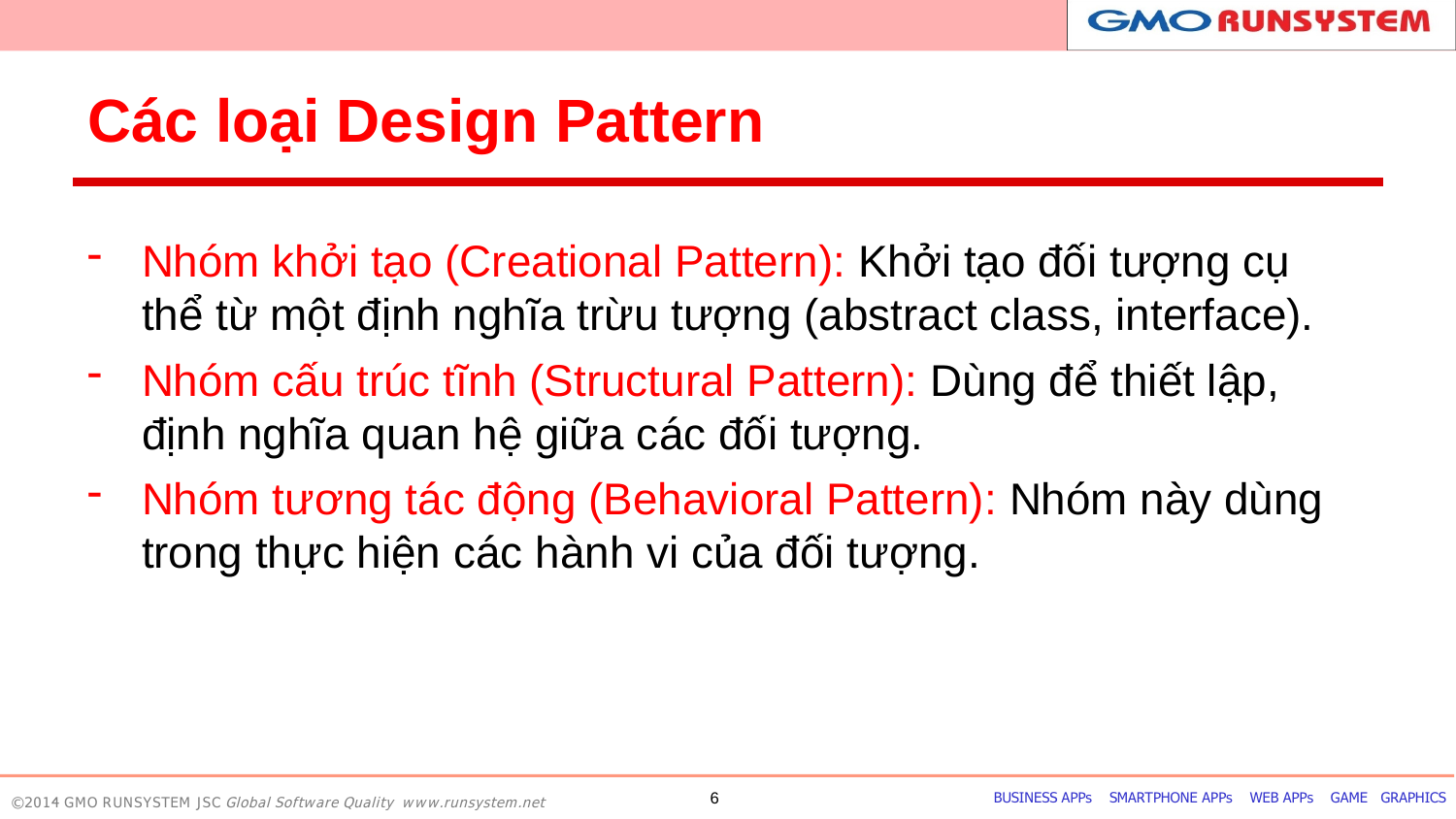

# Các loại Design Pattern

Nhóm khởi tạo (Creational Pattern): Khởi tạo đối tượng cụ thể từ một định nghĩa trừu tượng (abstract class, interface).
Nhóm cấu trúc tĩnh (Structural Pattern): Dùng để thiết lập, định nghĩa quan hệ giữa các đối tượng.
Nhóm tương tác động (Behavioral Pattern): Nhóm này dùng trong thực hiện các hành vi của đối tượng.